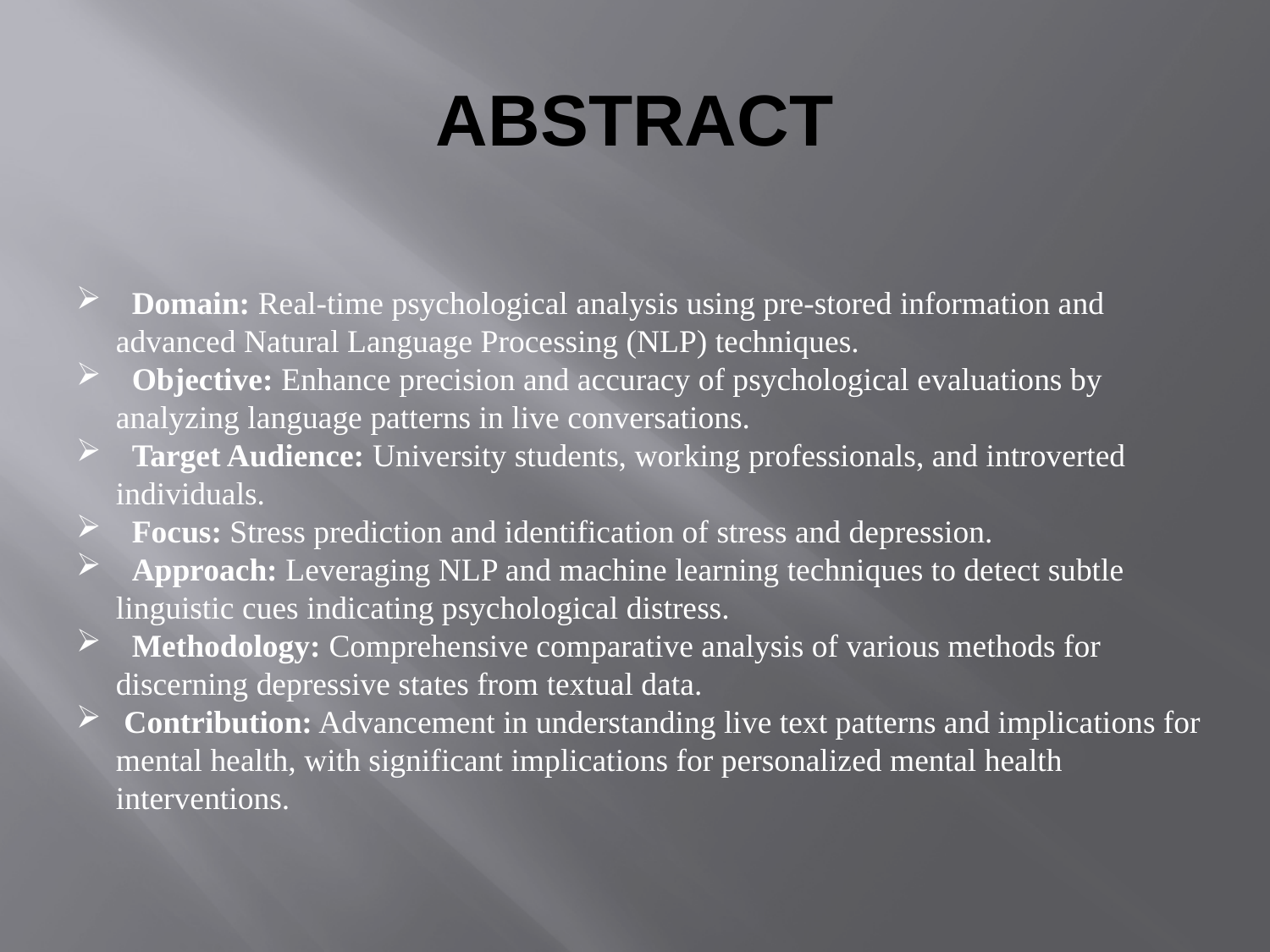

# ABSTRACT
  Domain: Real-time psychological analysis using pre-stored information and advanced Natural Language Processing (NLP) techniques.
  Objective: Enhance precision and accuracy of psychological evaluations by analyzing language patterns in live conversations.
  Target Audience: University students, working professionals, and introverted individuals.
  Focus: Stress prediction and identification of stress and depression.
  Approach: Leveraging NLP and machine learning techniques to detect subtle linguistic cues indicating psychological distress.
  Methodology: Comprehensive comparative analysis of various methods for discerning depressive states from textual data.
 Contribution: Advancement in understanding live text patterns and implications for mental health, with significant implications for personalized mental health interventions.